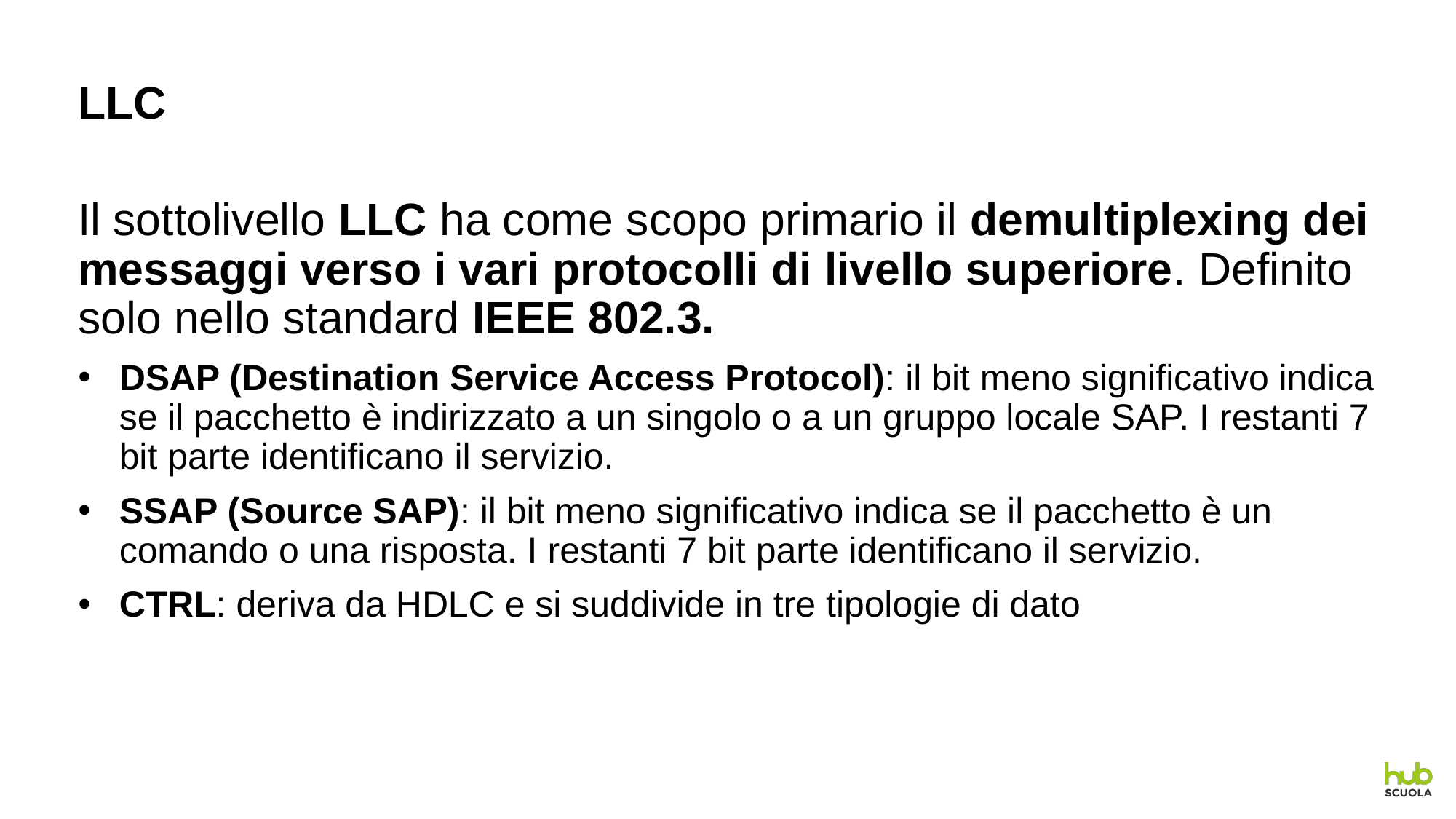

# LLC
Il sottolivello LLC ha come scopo primario il demultiplexing dei messaggi verso i vari protocolli di livello superiore. Definito solo nello standard IEEE 802.3.
DSAP (Destination Service Access Protocol): il bit meno significativo indica se il pacchetto è indirizzato a un singolo o a un gruppo locale SAP. I restanti 7 bit parte identificano il servizio.
SSAP (Source SAP): il bit meno significativo indica se il pacchetto è un comando o una risposta. I restanti 7 bit parte identificano il servizio.
CTRL: deriva da HDLC e si suddivide in tre tipologie di dato